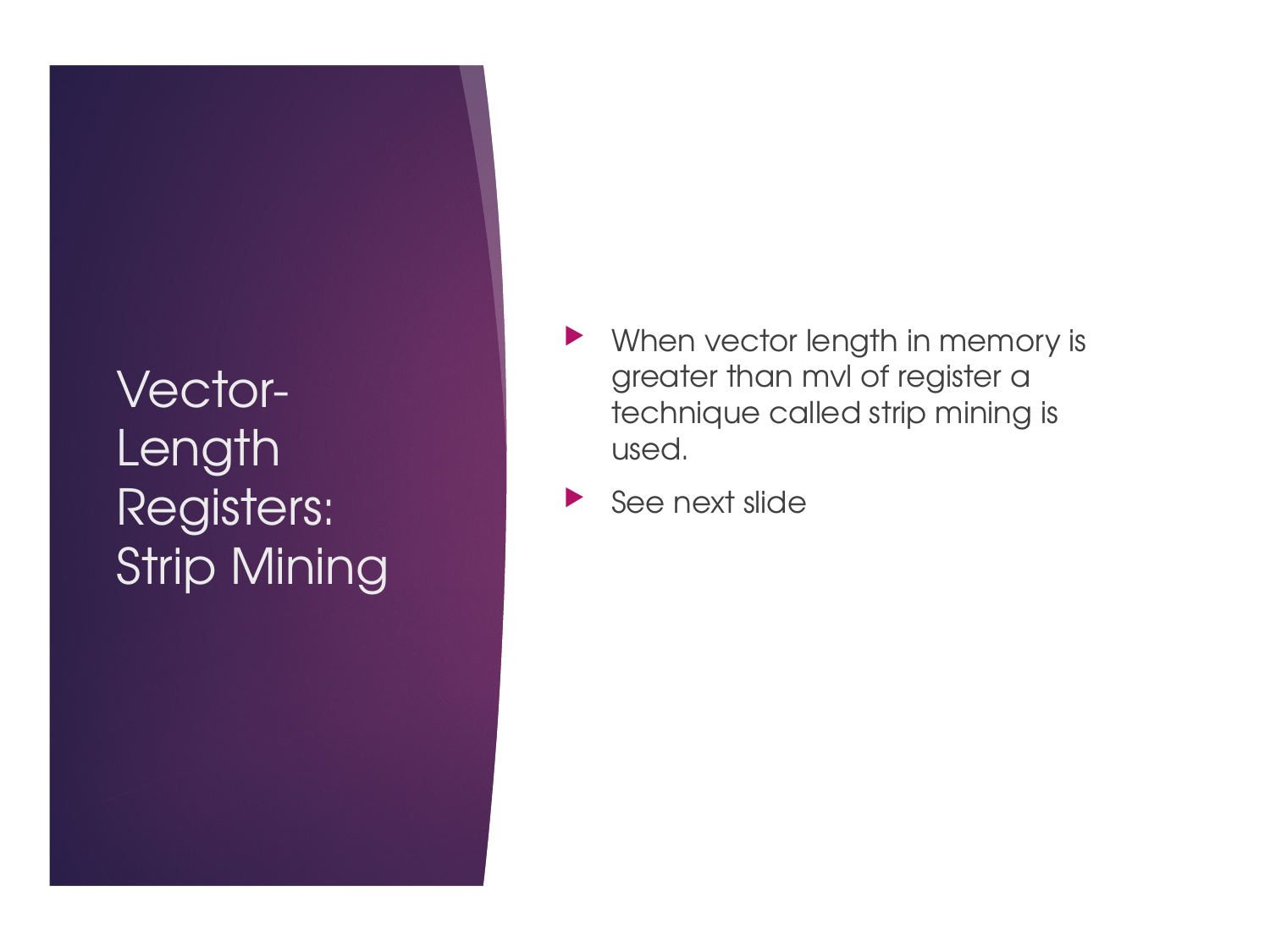

33
When vector length in memory is greater than mvl of register a technique called strip mining is used.
See next slide

# Vector-Length Registers: Strip Mining